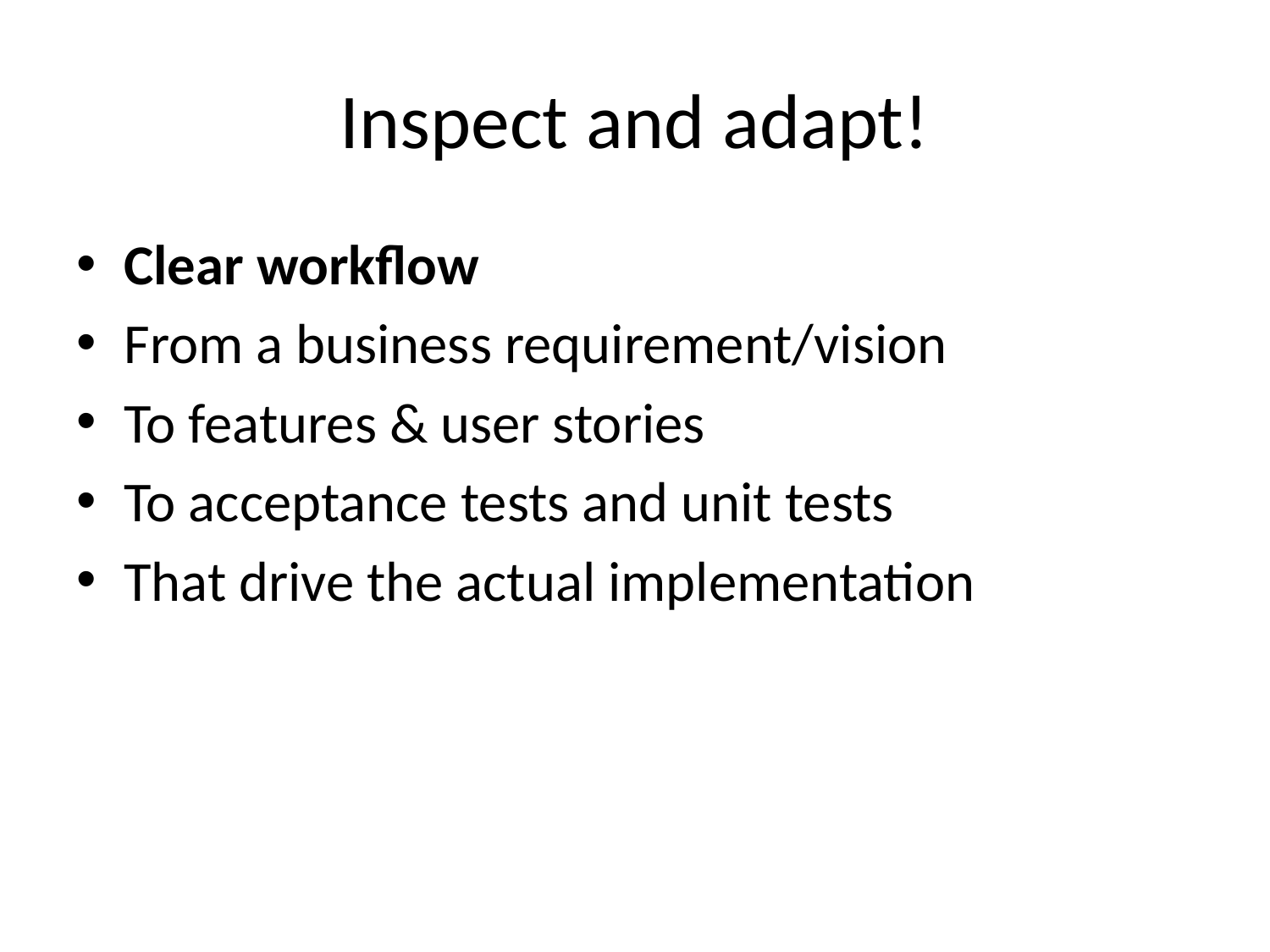

# Inspect and adapt!
Clear workflow
From a business requirement/vision
To features & user stories
To acceptance tests and unit tests
That drive the actual implementation